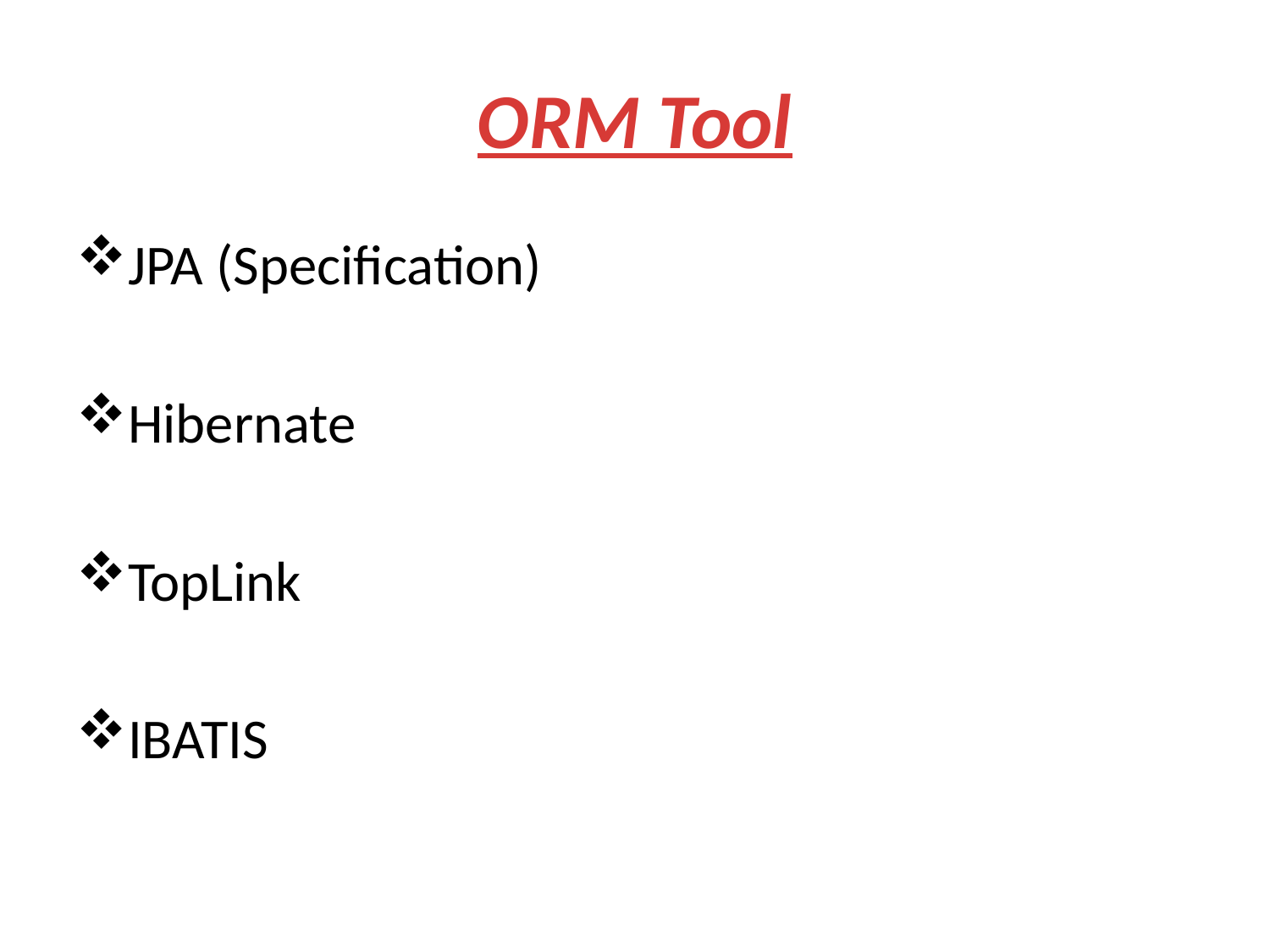

# ORM Tool
JPA (Specification)

Hibernate

TopLink

IBATIS